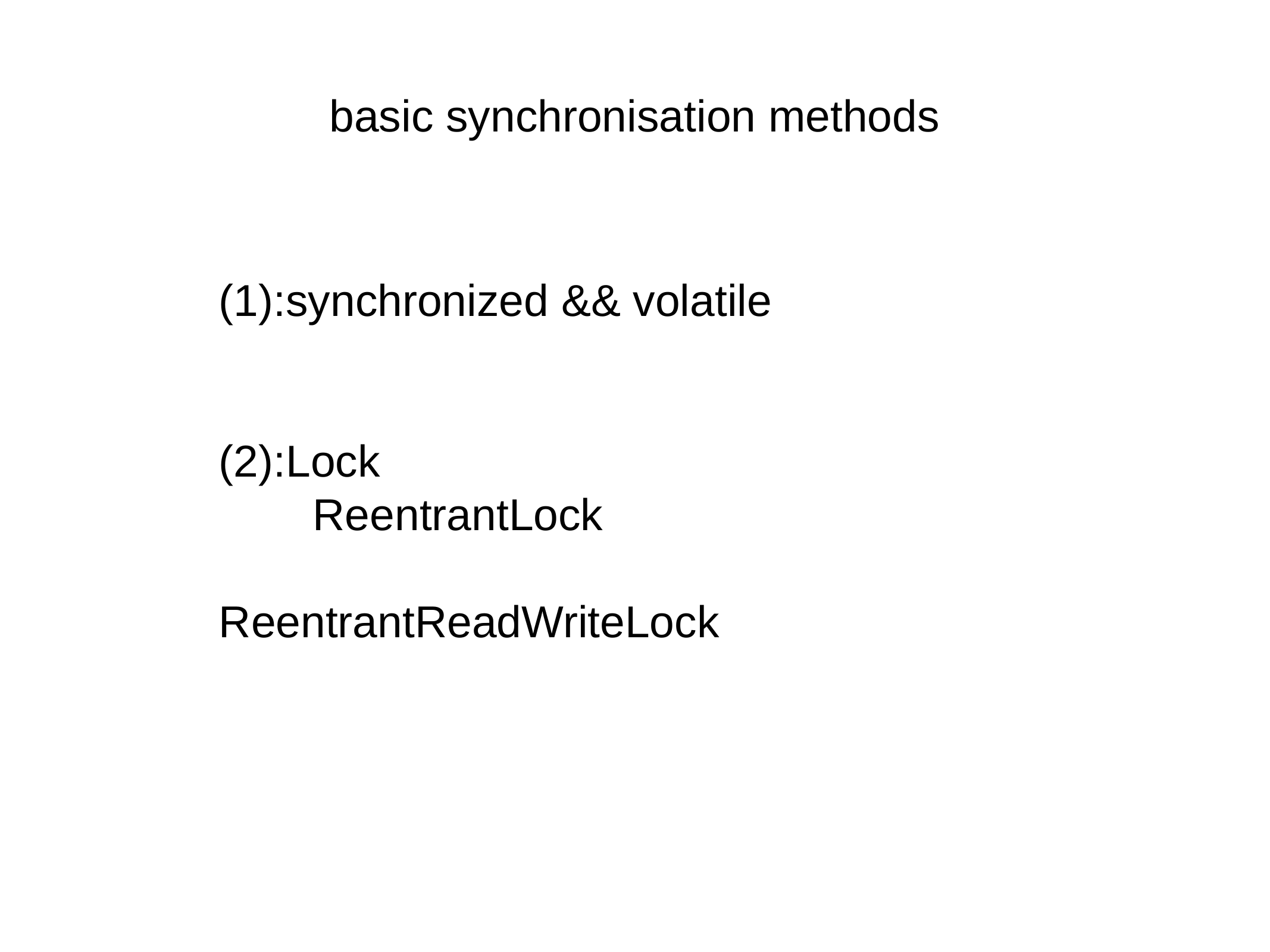

basic synchronisation methods
(1):synchronized && volatile

(2):Lock
    ReentrantLock
    ReentrantReadWriteLock